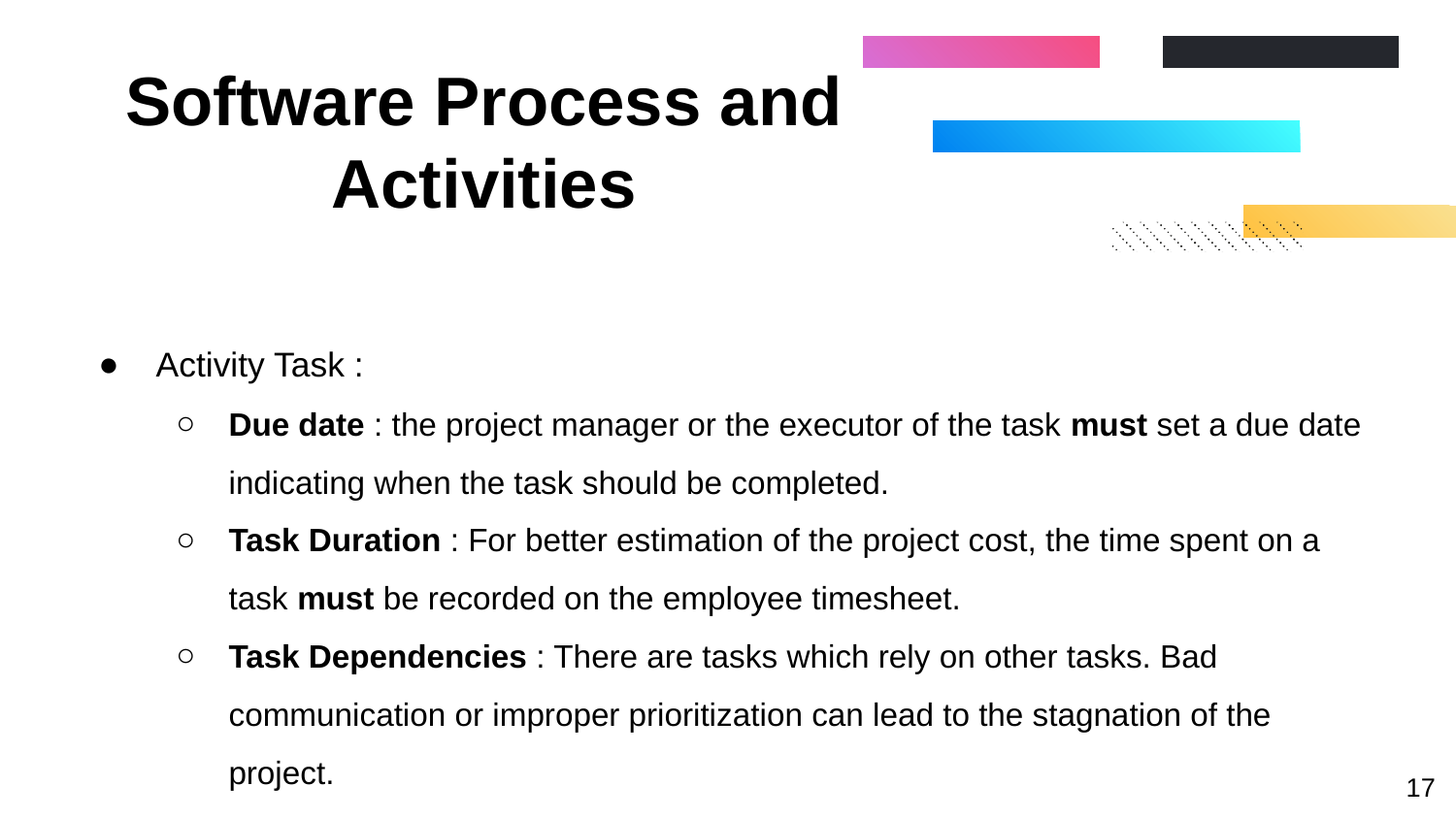

# Software Process and Activities
Activity Task :
Due date : the project manager or the executor of the task must set a due date indicating when the task should be completed.
Task Duration : For better estimation of the project cost, the time spent on a task must be recorded on the employee timesheet.
Task Dependencies : There are tasks which rely on other tasks. Bad communication or improper prioritization can lead to the stagnation of the project.

17